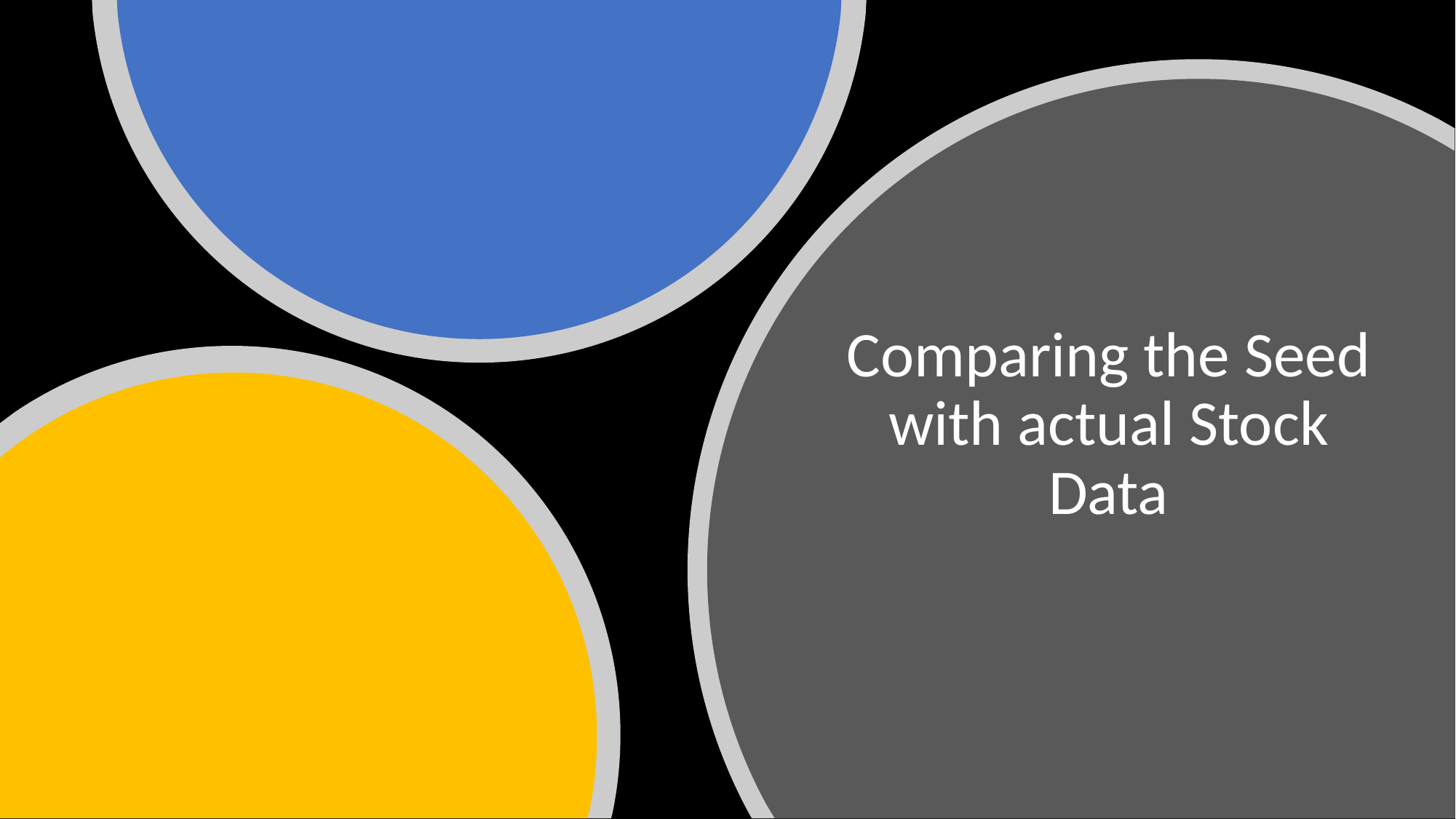

# Comparing the Seed with actual Stock Data